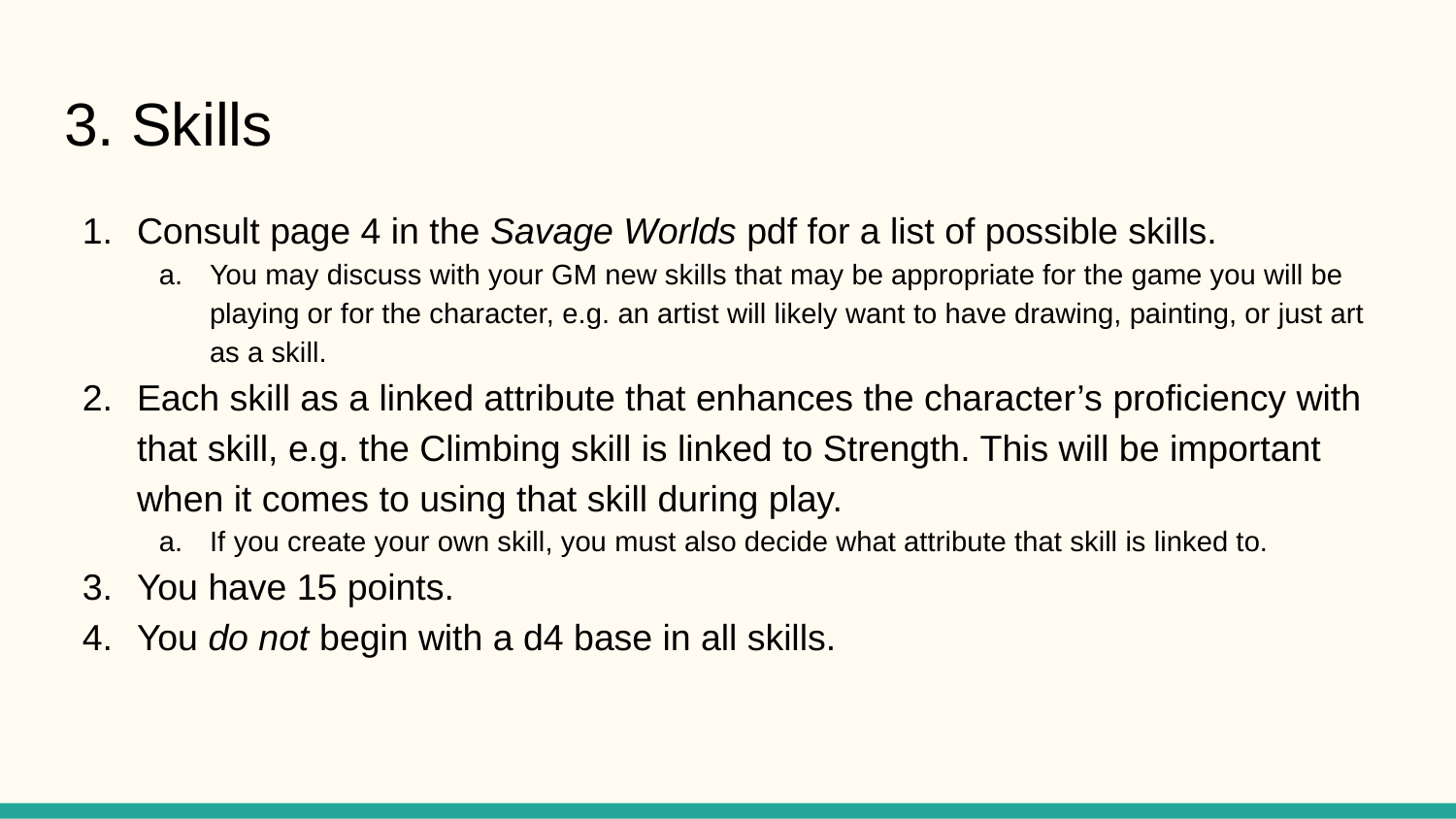

# 3. Skills
Consult page 4 in the Savage Worlds pdf for a list of possible skills.
You may discuss with your GM new skills that may be appropriate for the game you will be playing or for the character, e.g. an artist will likely want to have drawing, painting, or just art as a skill.
Each skill as a linked attribute that enhances the character’s proficiency with that skill, e.g. the Climbing skill is linked to Strength. This will be important when it comes to using that skill during play.
If you create your own skill, you must also decide what attribute that skill is linked to.
You have 15 points.
You do not begin with a d4 base in all skills.